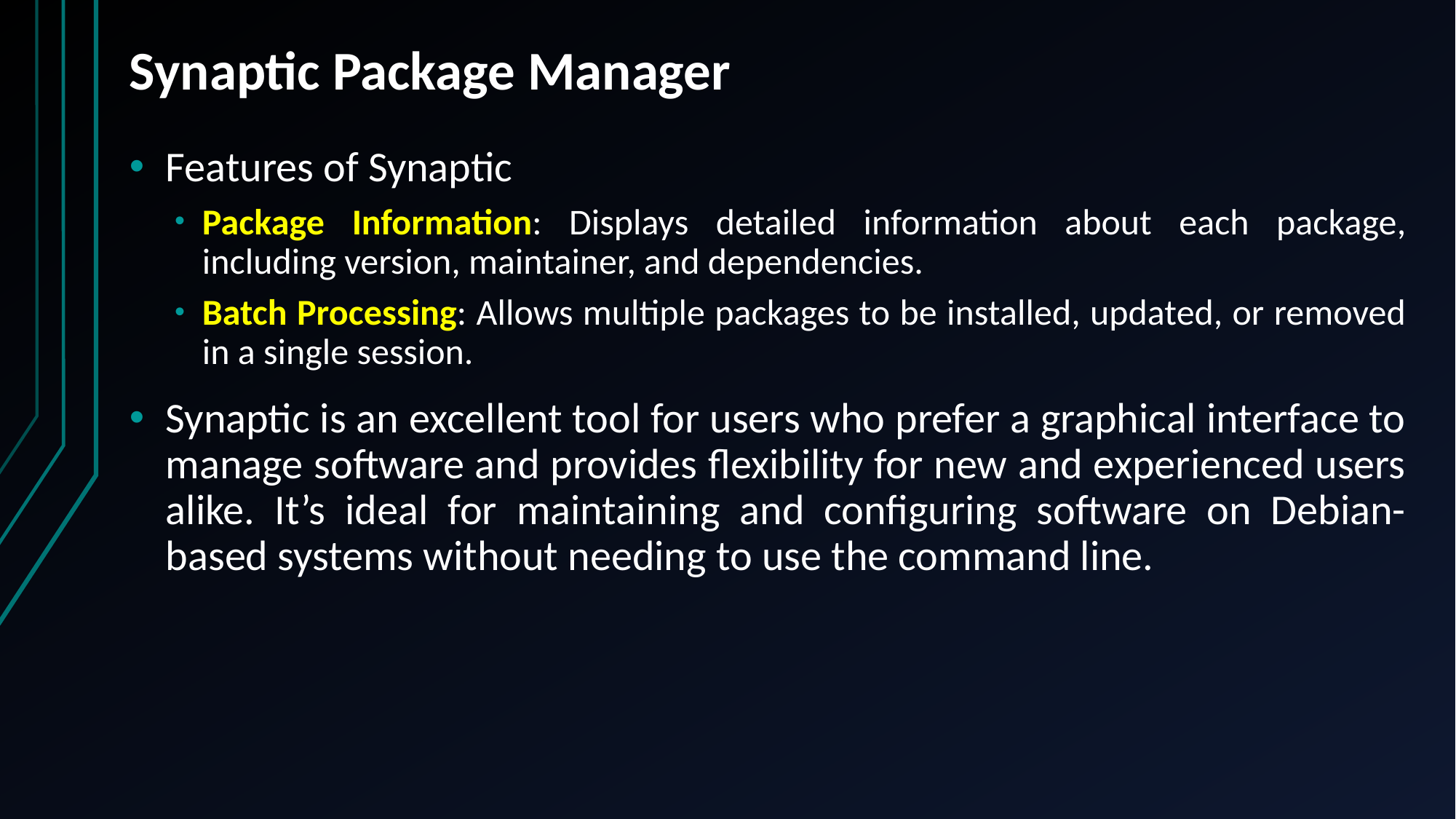

# Synaptic Package Manager
Features of Synaptic
Package Information: Displays detailed information about each package, including version, maintainer, and dependencies.
Batch Processing: Allows multiple packages to be installed, updated, or removed in a single session.
Synaptic is an excellent tool for users who prefer a graphical interface to manage software and provides flexibility for new and experienced users alike. It’s ideal for maintaining and configuring software on Debian-based systems without needing to use the command line.